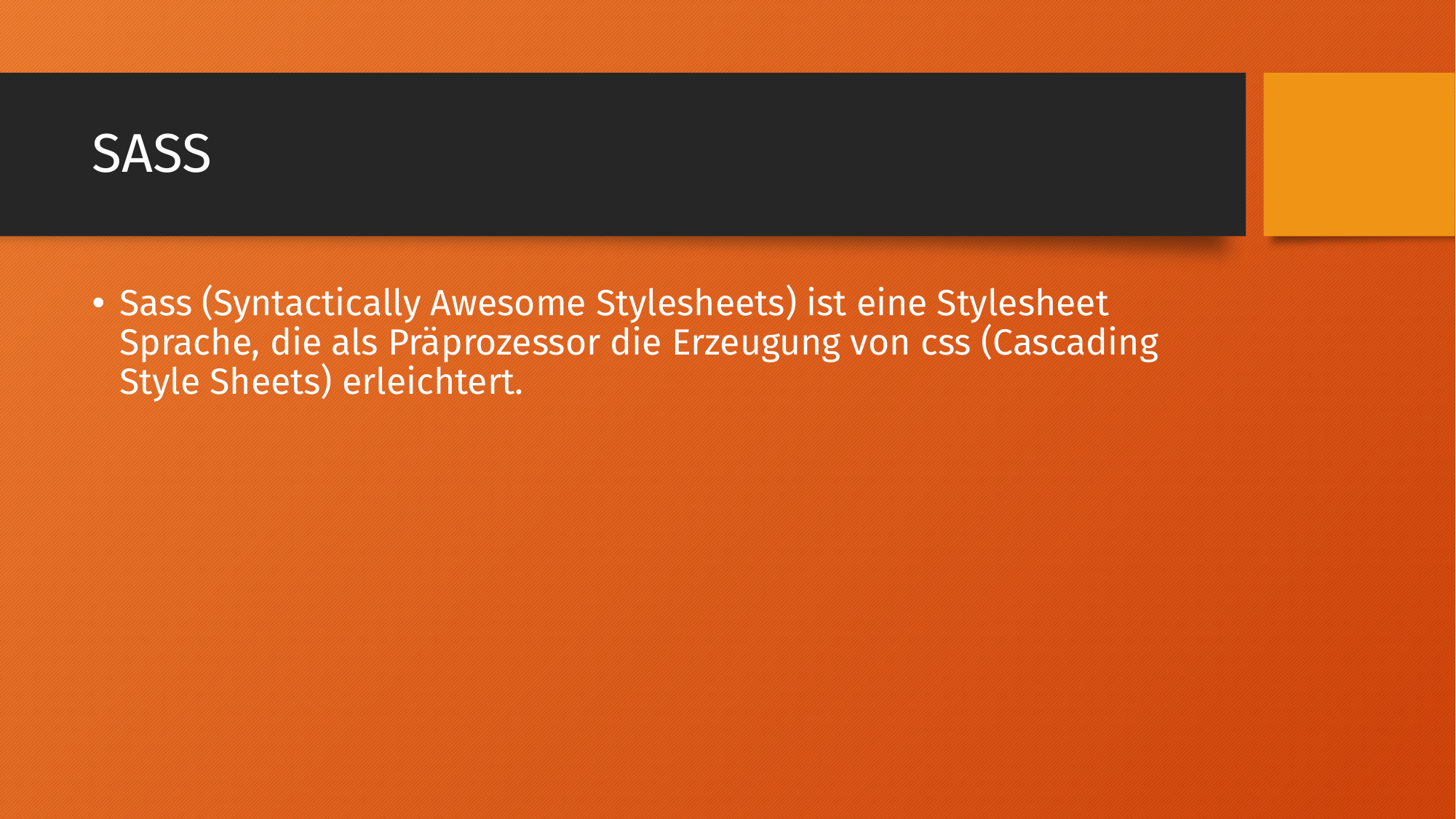

# SASS
Sass (Syntactically Awesome Stylesheets) ist eine Stylesheet Sprache, die als Präprozessor die Erzeugung von css (Cascading Style Sheets) erleichtert.